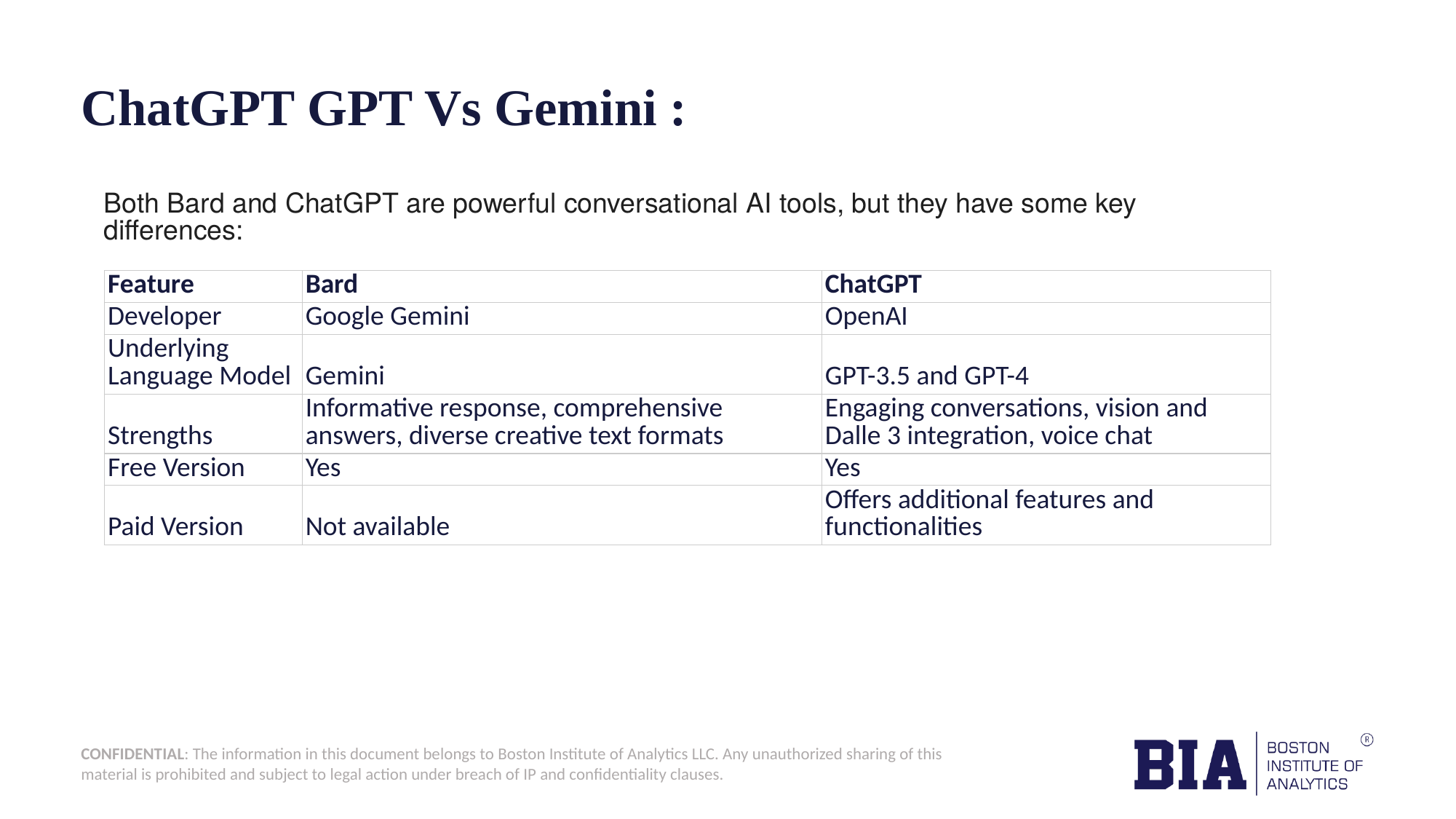

# ChatGPT GPT Vs Gemini :
Both Bard and ChatGPT are powerful conversational AI tools, but they have some key differences:
| Feature | Bard | ChatGPT |
| --- | --- | --- |
| Developer | Google Gemini | OpenAI |
| Underlying Language Model | Gemini | GPT-3.5 and GPT-4 |
| Strengths | Informative response, comprehensive answers, diverse creative text formats | Engaging conversations, vision and Dalle 3 integration, voice chat |
| Free Version | Yes | Yes |
| Paid Version | Not available | Offers additional features and functionalities |